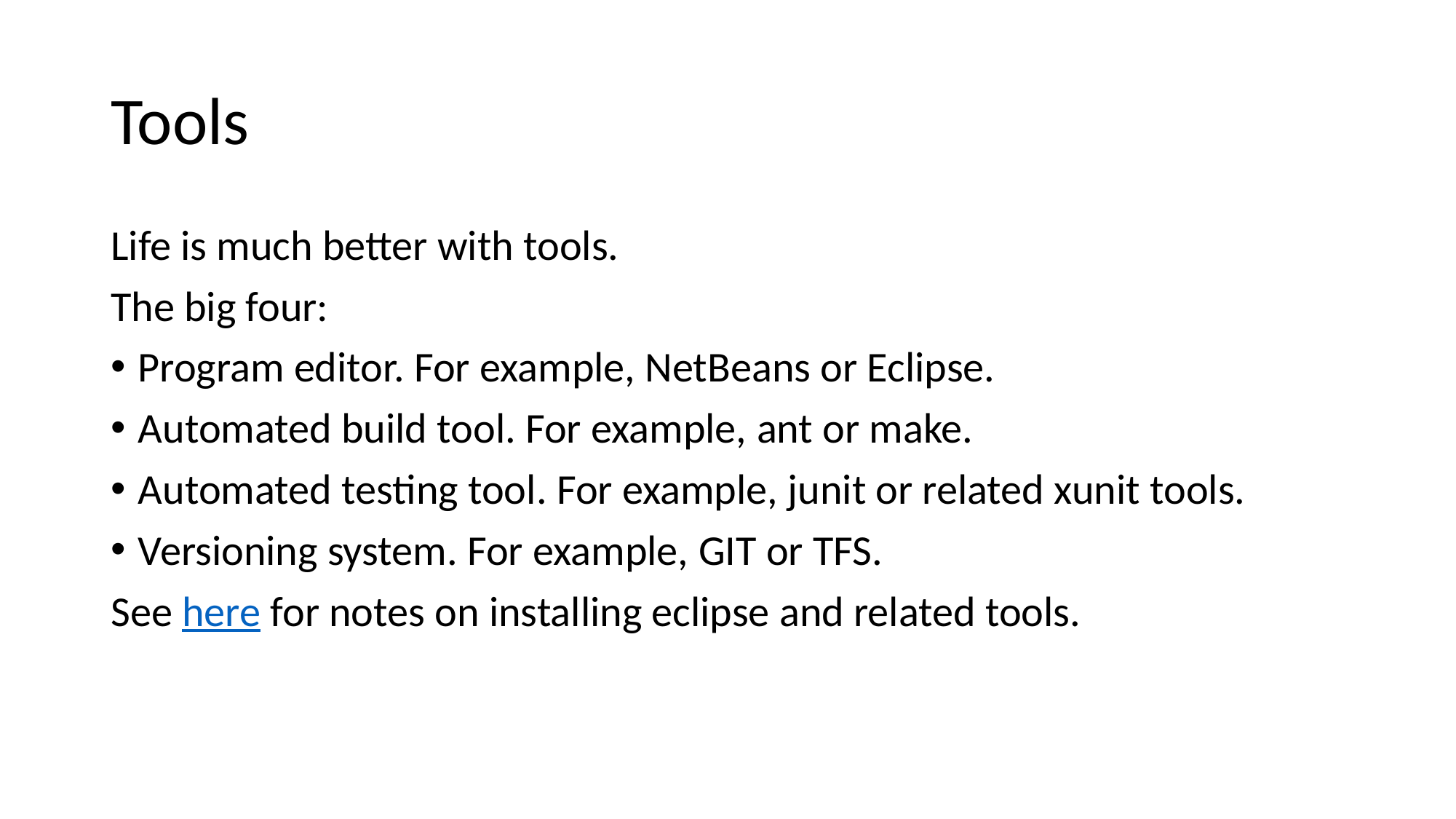

# Tools
Life is much better with tools.
The big four:
Program editor. For example, NetBeans or Eclipse.
Automated build tool. For example, ant or make.
Automated testing tool. For example, junit or related xunit tools.
Versioning system. For example, GIT or TFS.
See here for notes on installing eclipse and related tools.